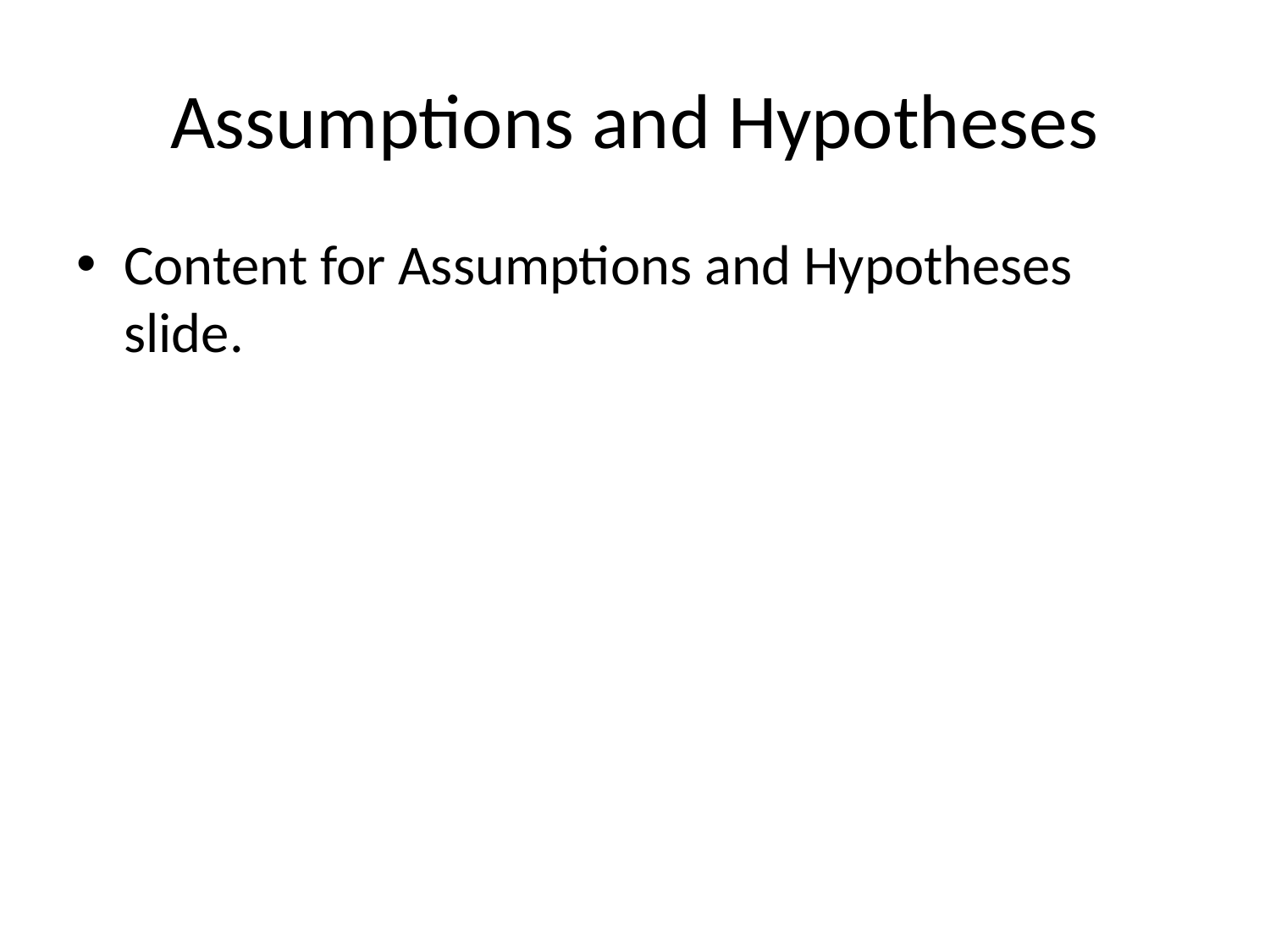

# Assumptions and Hypotheses
Content for Assumptions and Hypotheses slide.